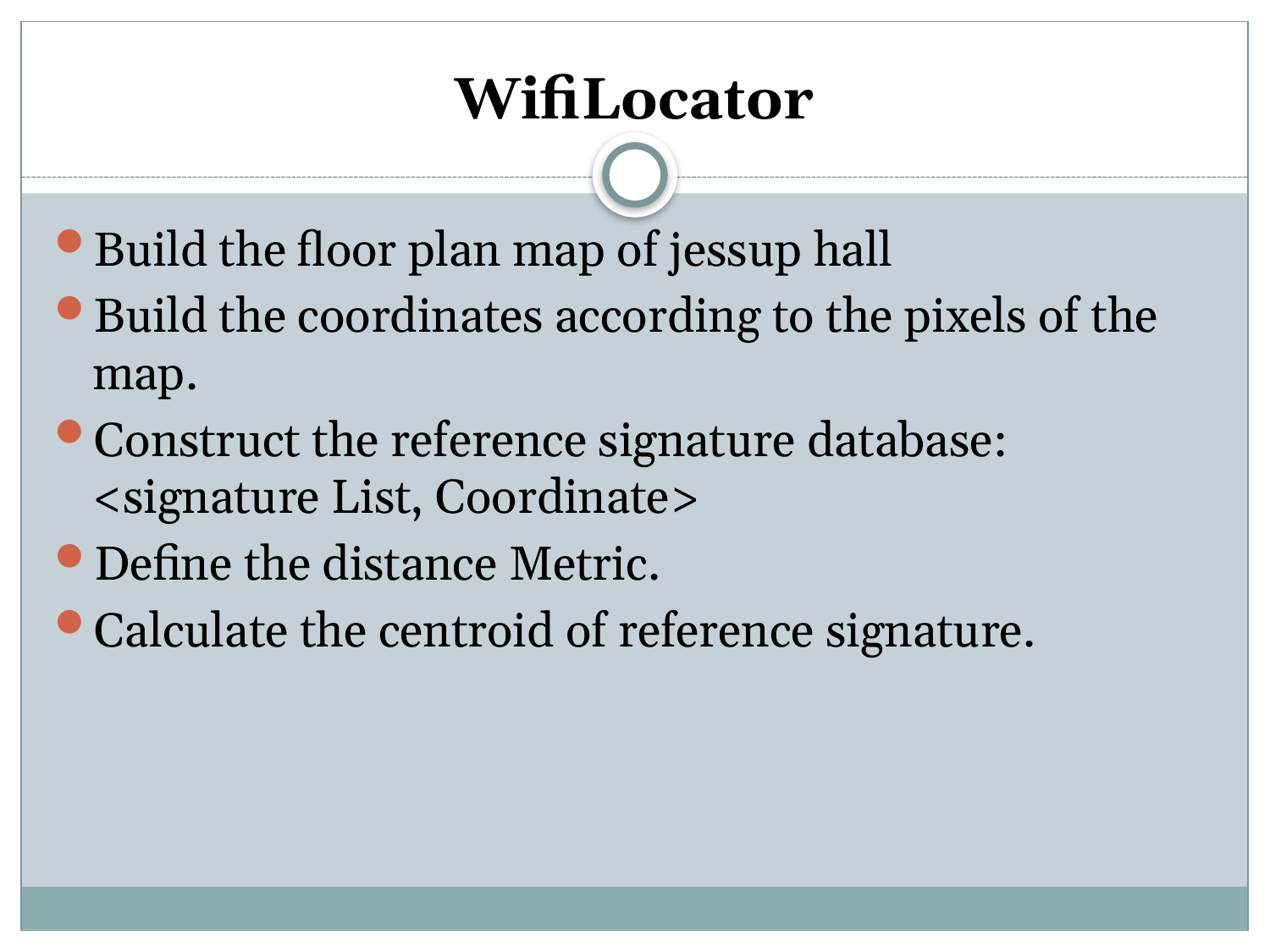

# WifiLocator
Build the floor plan map of jessup hall
Build the coordinates according to the pixels of the map.
Construct the reference signature database:
<signature List, Coordinate>
Define the distance Metric.
Calculate the centroid of reference signature.